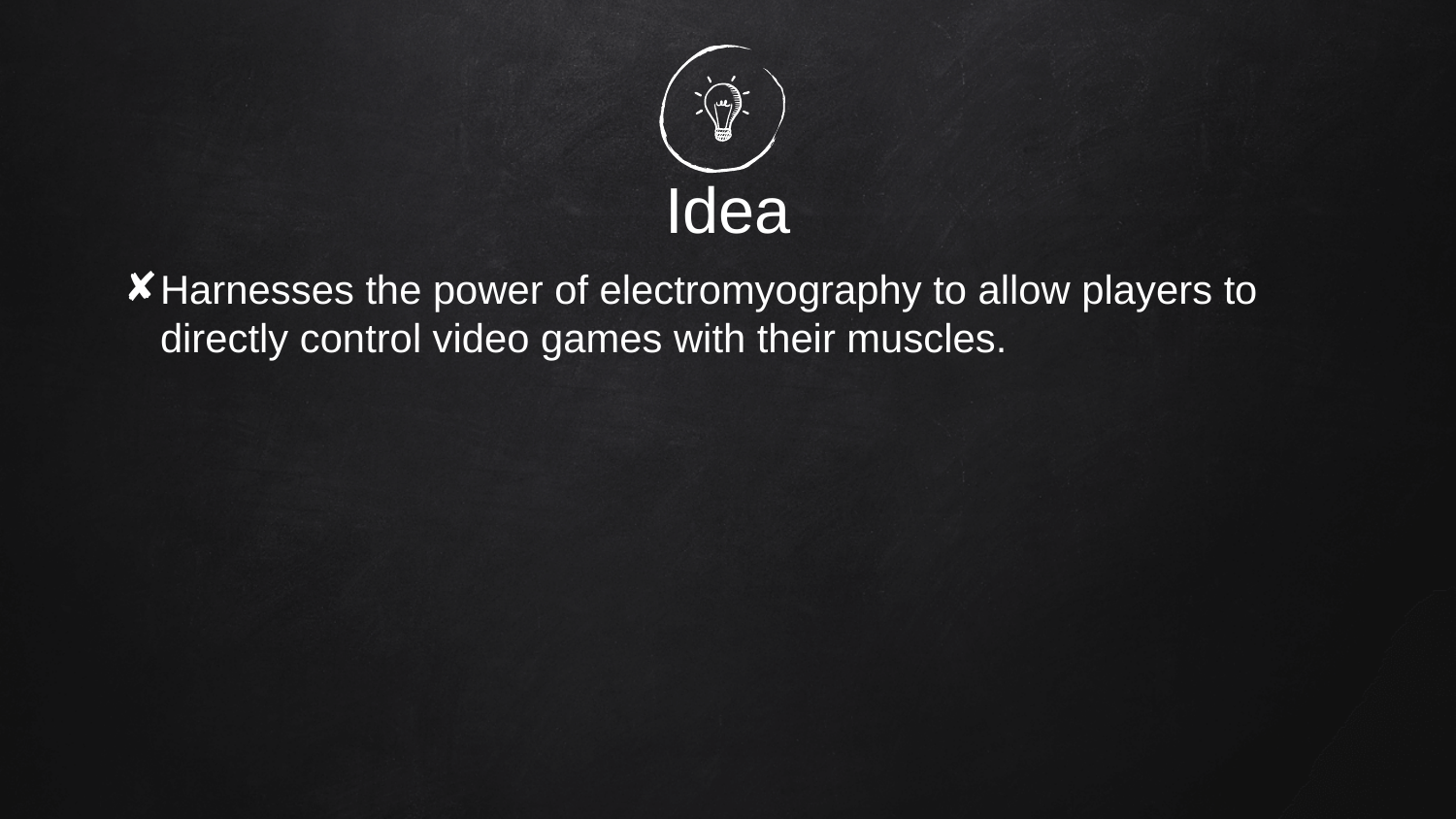

# Idea
Harnesses the power of electromyography to allow players to directly control video games with their muscles.